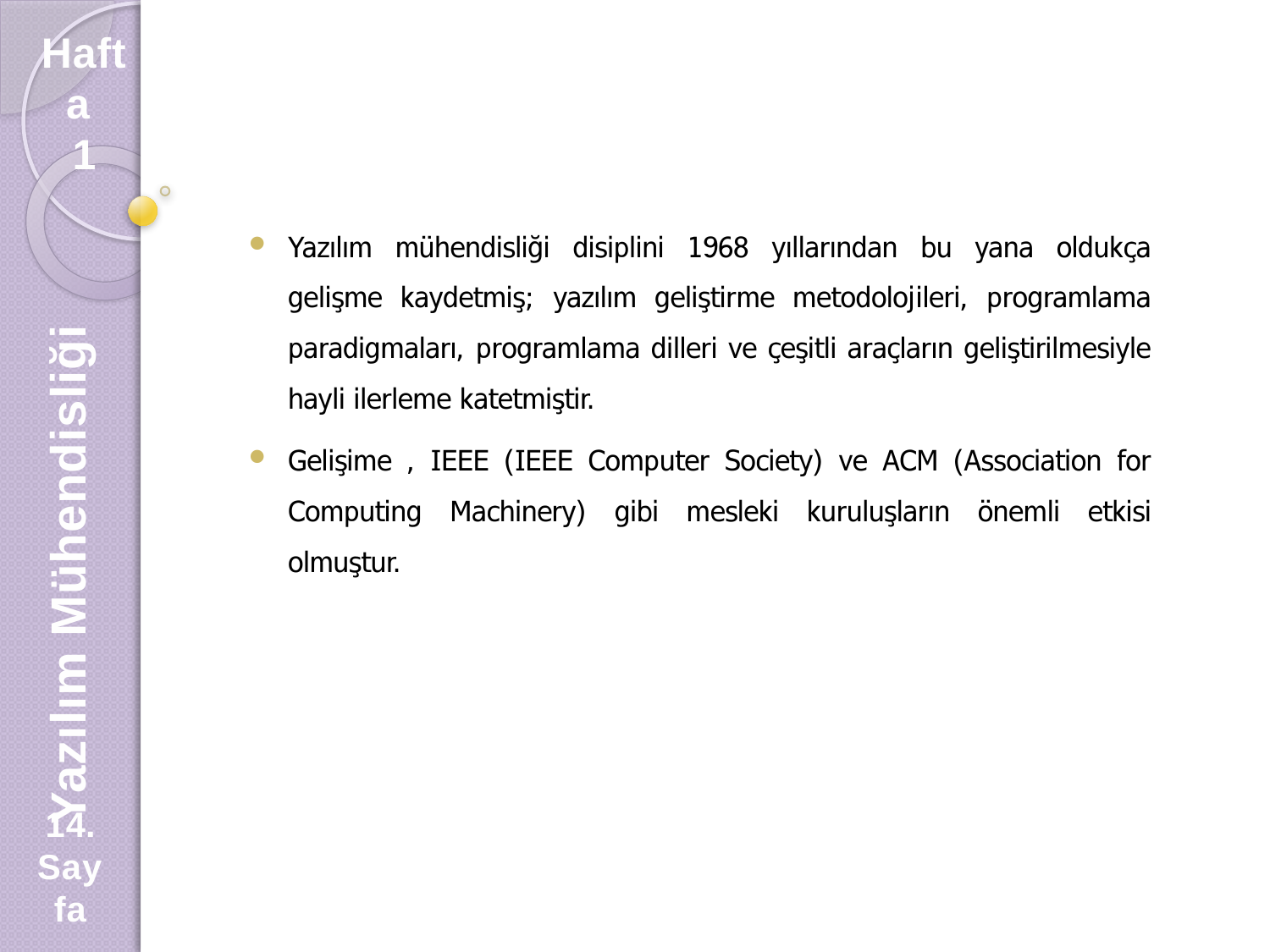

Hafta
1
Yazılım mühendisliği disiplini 1968 yıllarından bu yana oldukça gelişme kaydetmiş; yazılım geliştirme metodolojileri, programlama paradigmaları, programlama dilleri ve çeşitli araçların geliştirilmesiyle hayli ilerleme katetmiştir.
Gelişime , IEEE (IEEE Computer Society) ve ACM (Association for Computing Machinery) gibi mesleki kuruluşların önemli etkisi olmuştur.
Yazılım Mühendisliği
14.
Sayfa